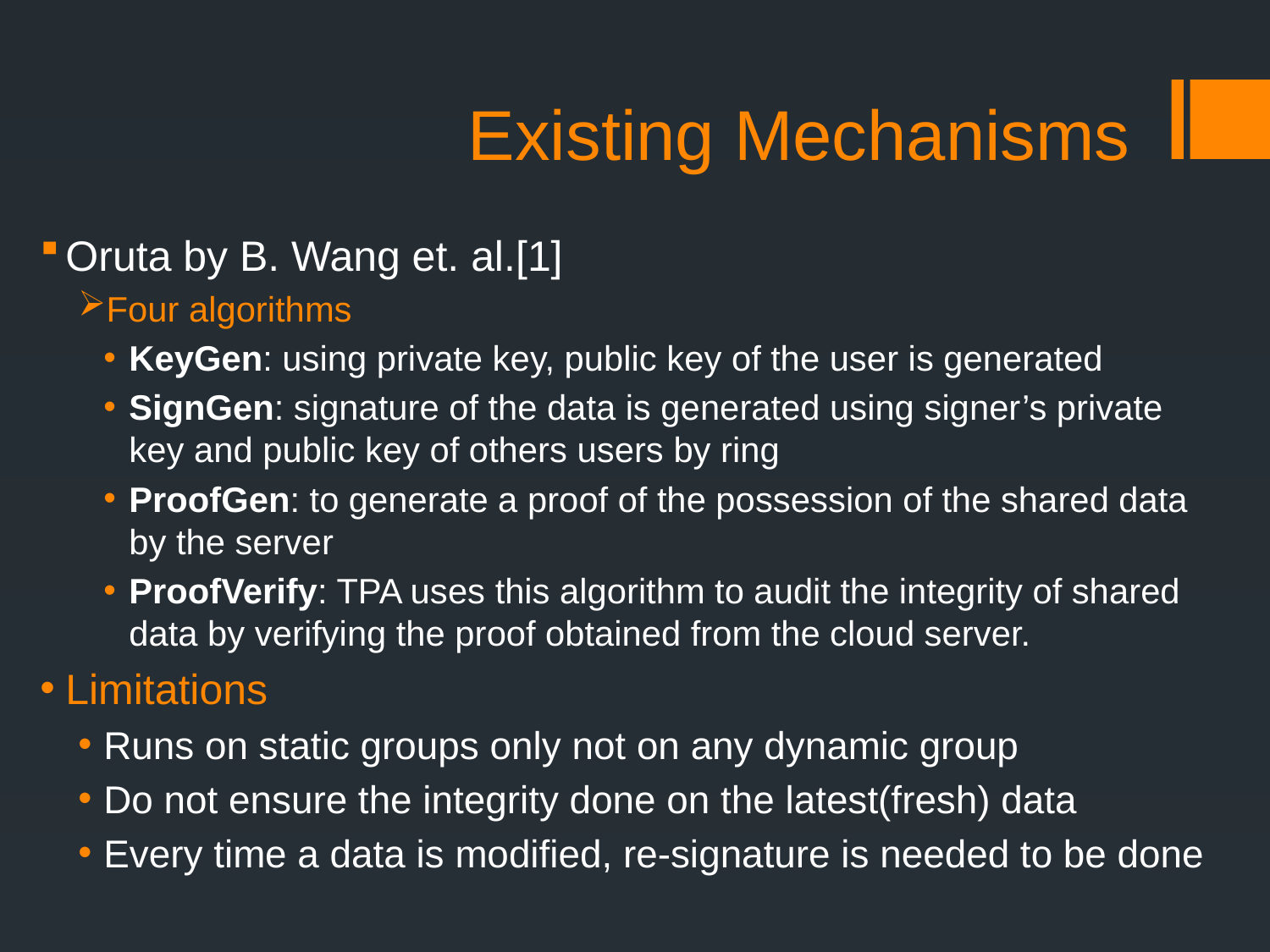

# Existing Mechanisms
Oruta by B. Wang et. al.[1]
Four algorithms
KeyGen: using private key, public key of the user is generated
SignGen: signature of the data is generated using signer’s private key and public key of others users by ring
ProofGen: to generate a proof of the possession of the shared data by the server
ProofVerify: TPA uses this algorithm to audit the integrity of shared data by verifying the proof obtained from the cloud server.
Limitations
Runs on static groups only not on any dynamic group
Do not ensure the integrity done on the latest(fresh) data
Every time a data is modified, re-signature is needed to be done